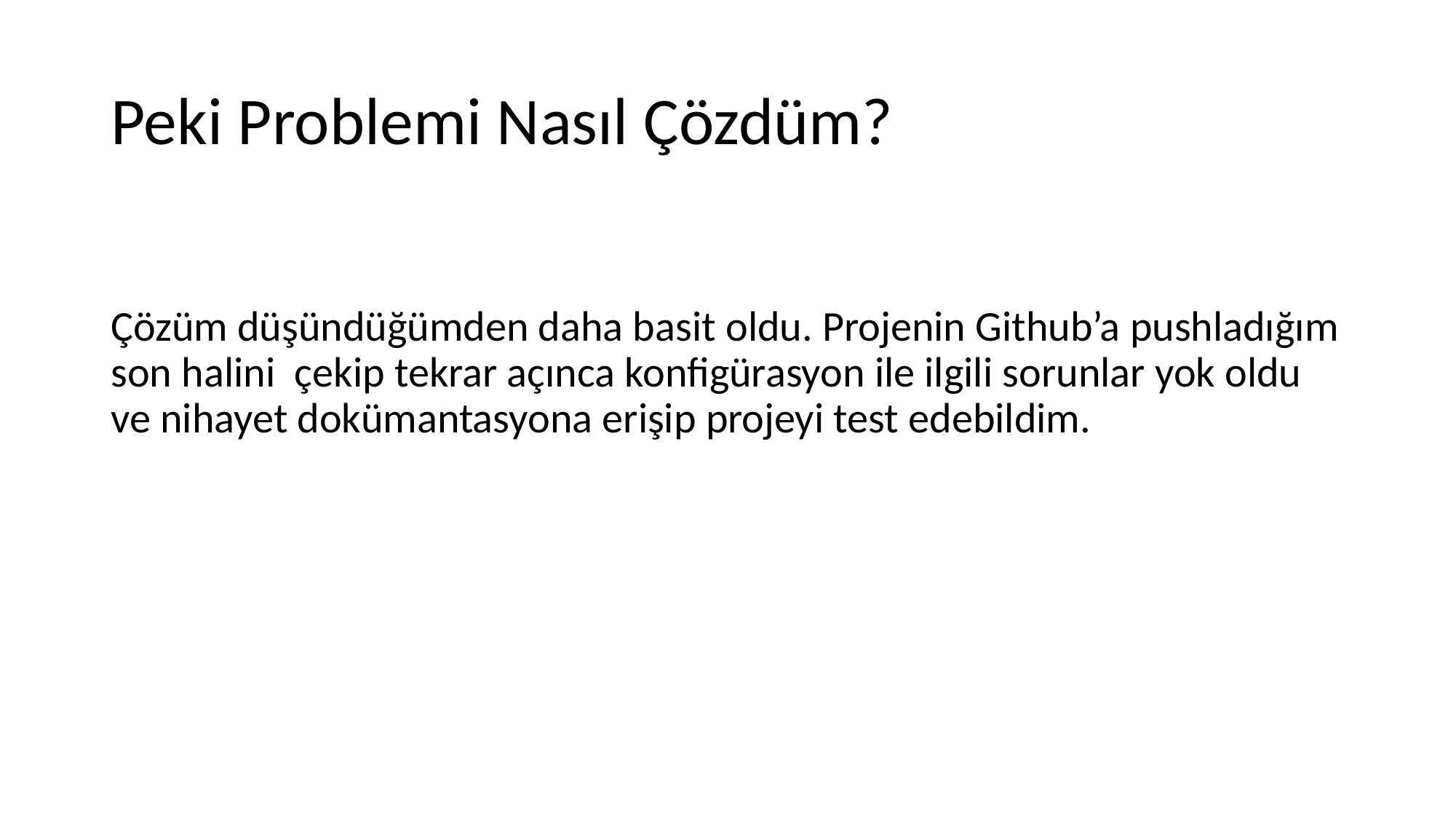

# Peki Problemi Nasıl Çözdüm?
Çözüm düşündüğümden daha basit oldu. Projenin Github’a pushladığım son halini  çekip tekrar açınca konfigürasyon ile ilgili sorunlar yok oldu ve nihayet dokümantasyona erişip projeyi test edebildim.